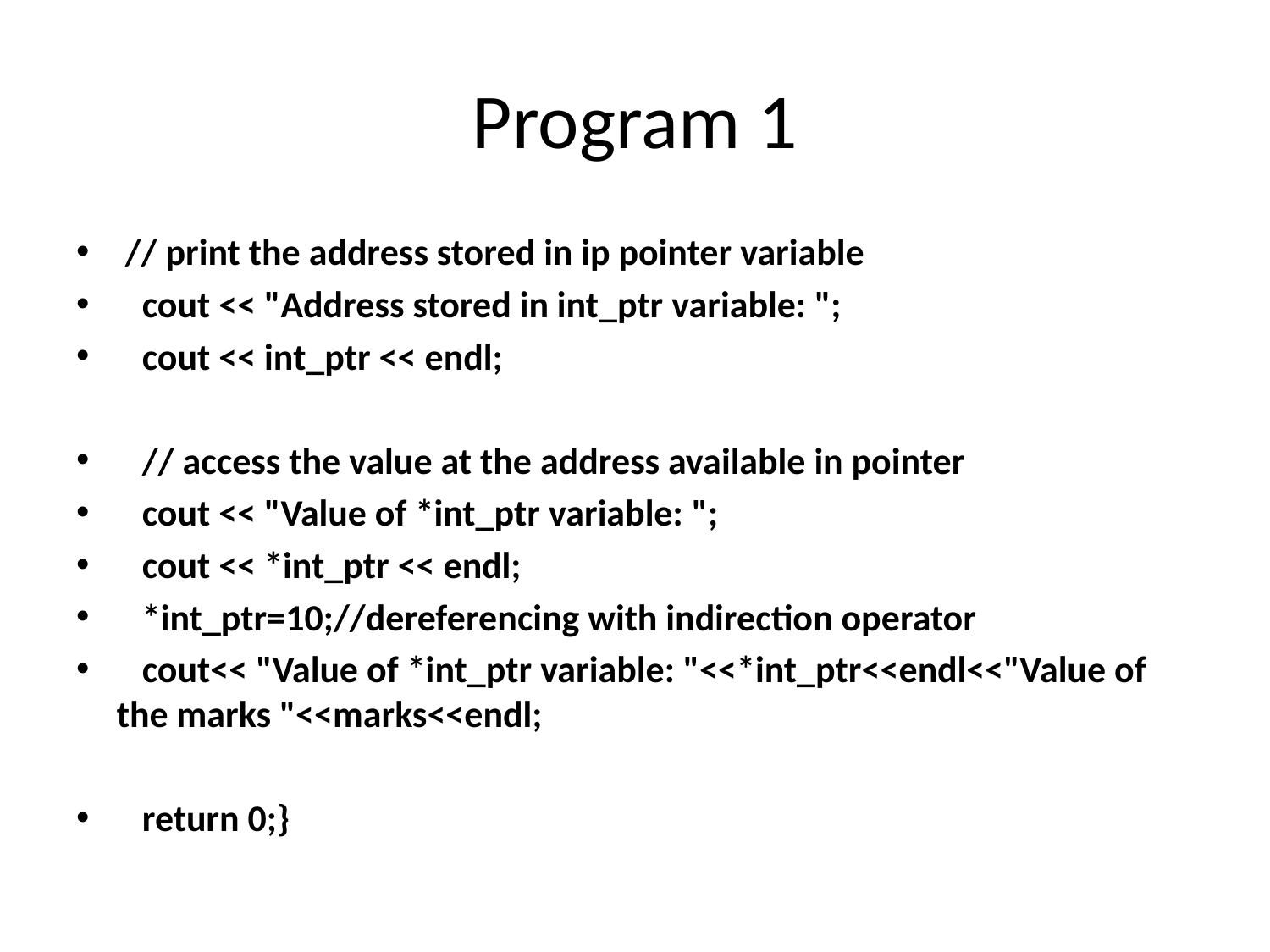

# Program 1
 // print the address stored in ip pointer variable
   cout << "Address stored in int_ptr variable: ";
   cout << int_ptr << endl;

   // access the value at the address available in pointer
   cout << "Value of *int_ptr variable: ";
   cout << *int_ptr << endl;
   *int_ptr=10;//dereferencing with indirection operator
   cout<< "Value of *int_ptr variable: "<<*int_ptr<<endl<<"Value of the marks "<<marks<<endl;

   return 0;}